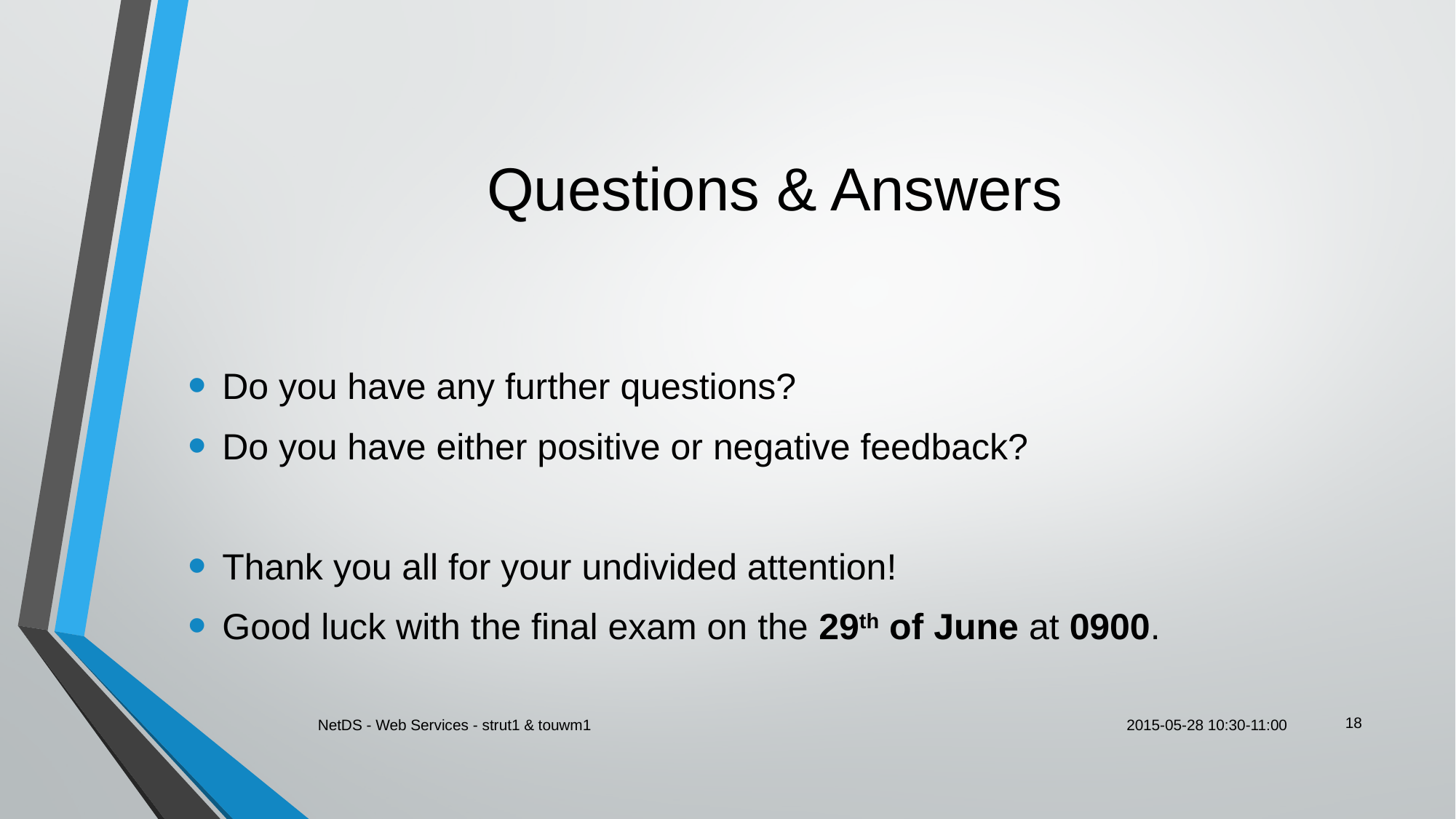

# Questions & Answers
Do you have any further questions?
Do you have either positive or negative feedback?

Thank you all for your undivided attention!
Good luck with the final exam on the 29th of June at 0900.
18
NetDS - Web Services - strut1 & touwm1
2015-05-28 10:30-11:00